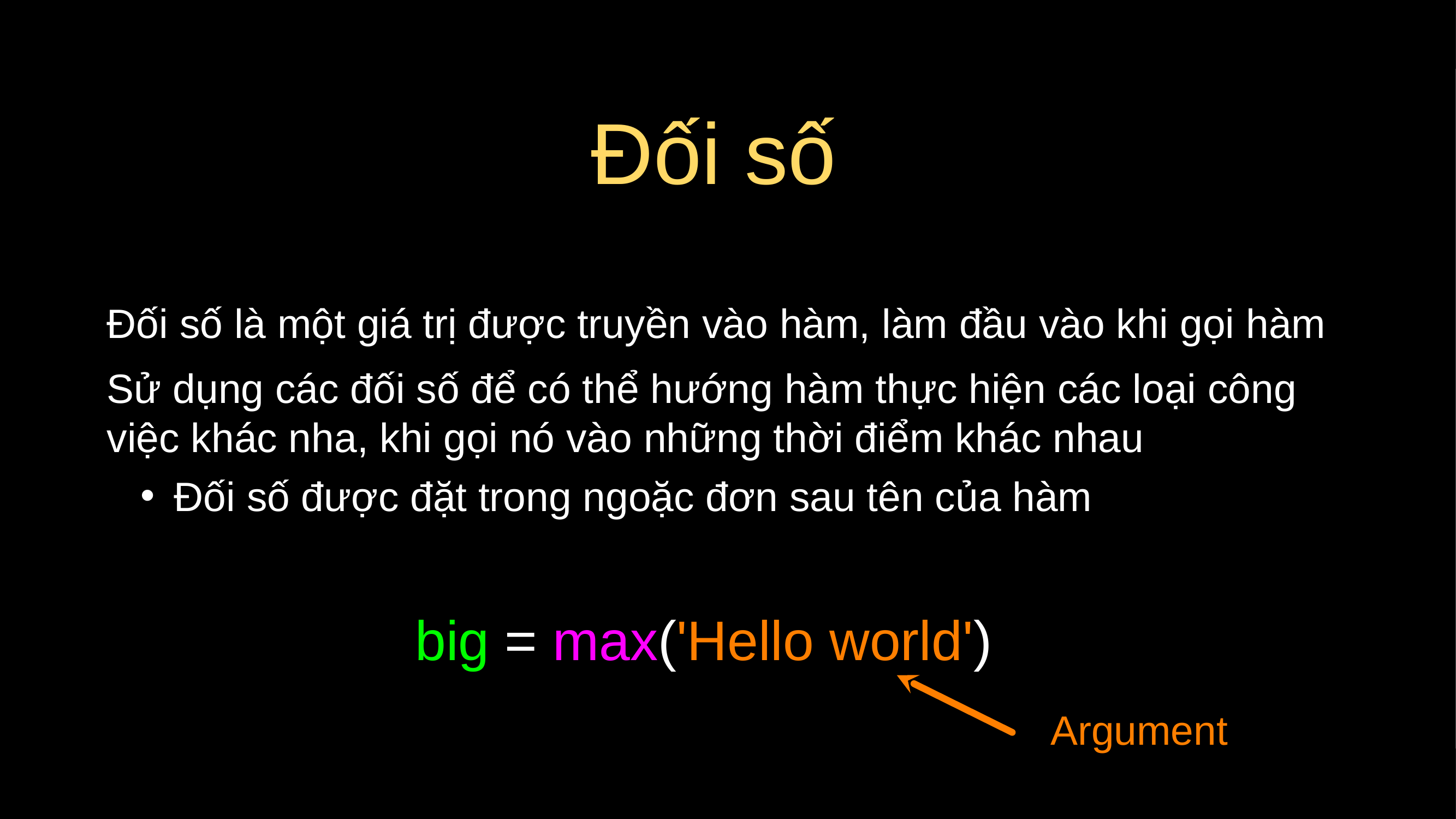

# Đối số
Đối số là một giá trị được truyền vào hàm, làm đầu vào khi gọi hàm
Sử dụng các đối số để có thể hướng hàm thực hiện các loại công việc khác nha, khi gọi nó vào những thời điểm khác nhau
Đối số được đặt trong ngoặc đơn sau tên của hàm
big = max('Hello world')
Argument